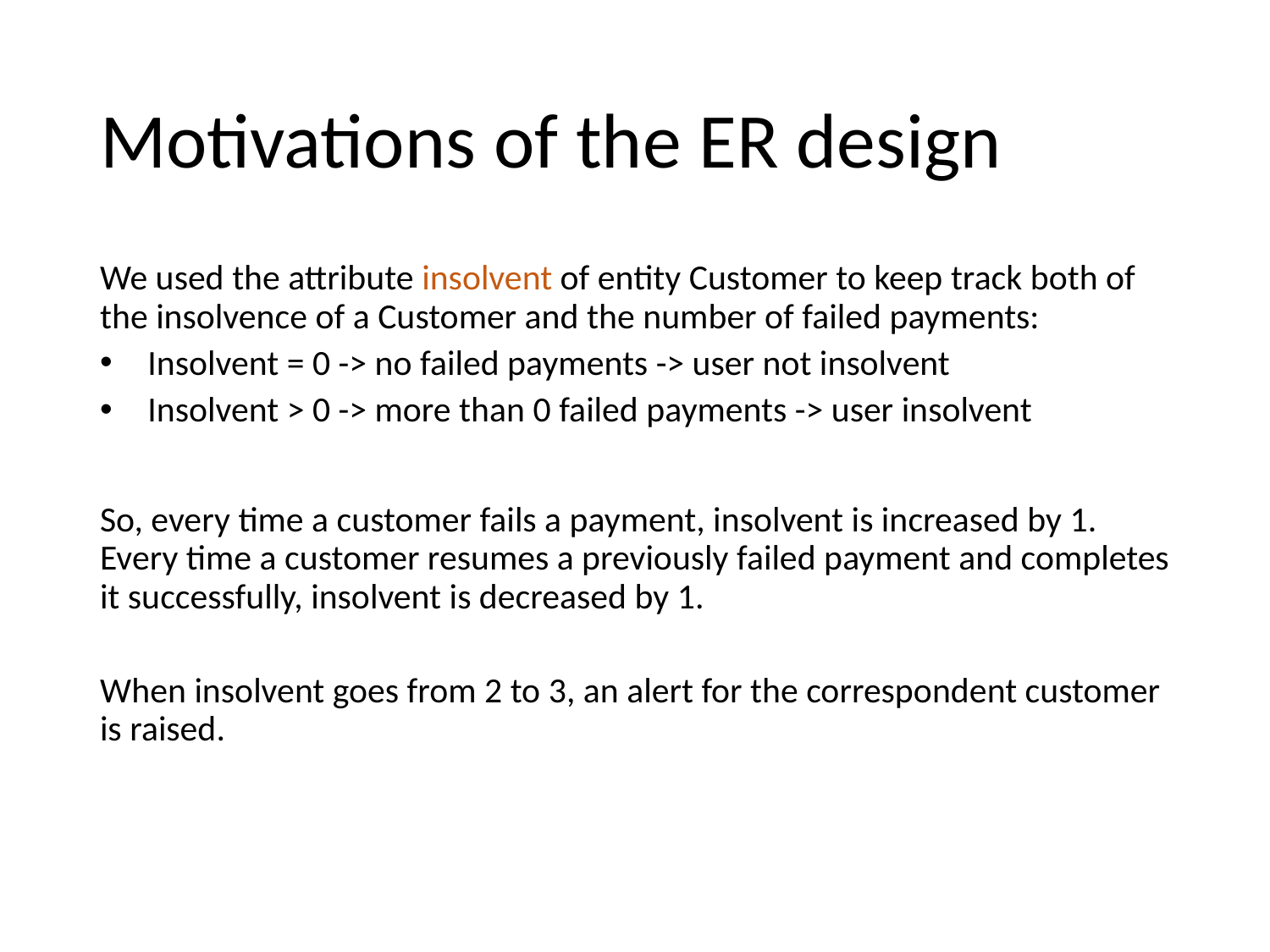

# Motivations of the ER design
We used the attribute insolvent of entity Customer to keep track both of the insolvence of a Customer and the number of failed payments:
Insolvent = 0 -> no failed payments -> user not insolvent
Insolvent > 0 -> more than 0 failed payments -> user insolvent

So, every time a customer fails a payment, insolvent is increased by 1. Every time a customer resumes a previously failed payment and completes it successfully, insolvent is decreased by 1.

When insolvent goes from 2 to 3, an alert for the correspondent customer is raised.